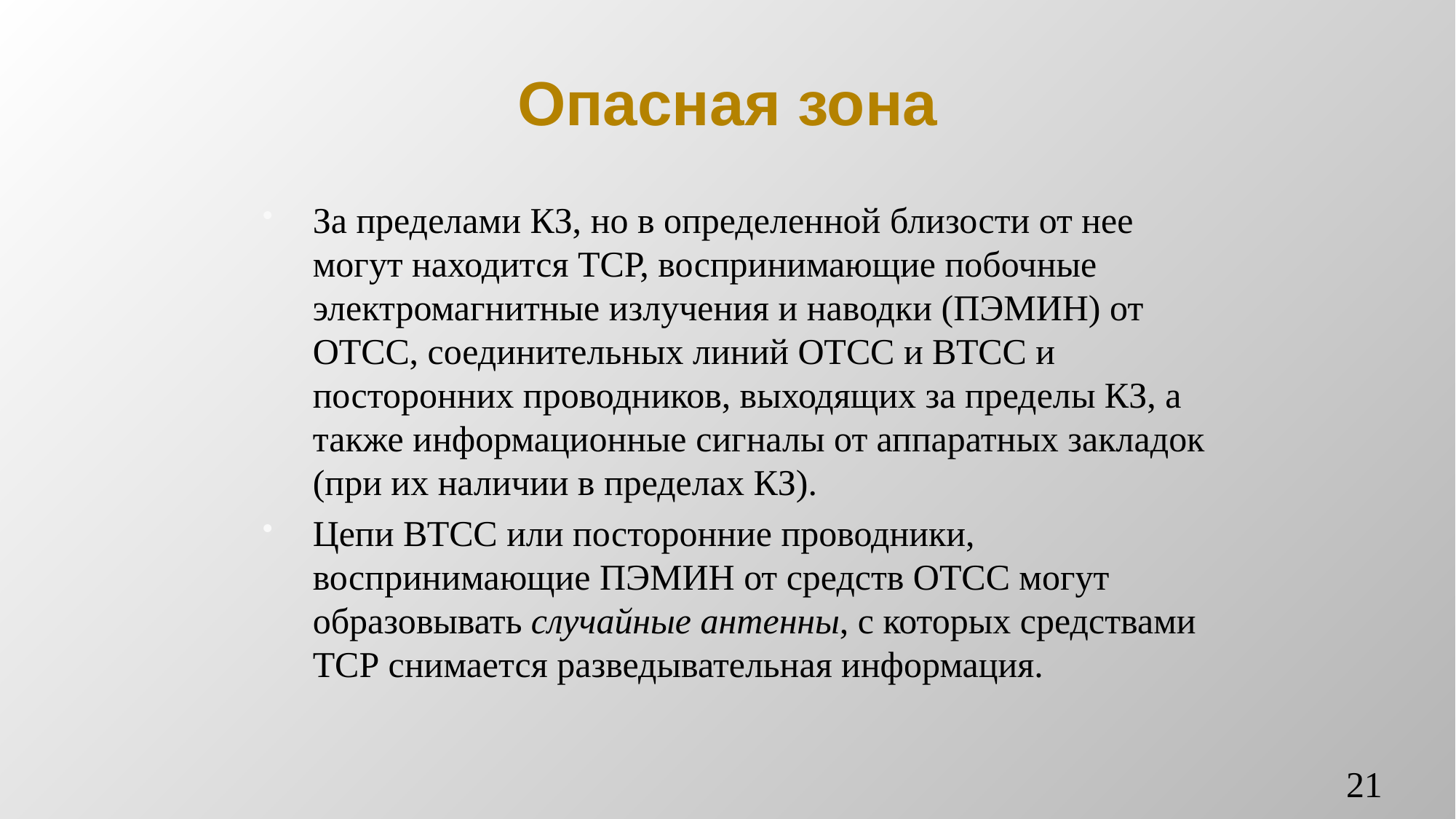

# Опасная зона
За пределами КЗ, но в определенной близости от нее могут находится ТСР, воспринимающие побочные электромагнитные излучения и наводки (ПЭМИН) от ОТСС, соединительных линий ОТСС и ВТСС и посторонних проводников, выходящих за пределы КЗ, а также информационные сигналы от аппаратных закладок (при их наличии в пределах КЗ).
Цепи ВТСС или посторонние проводники, воспринимающие ПЭМИН от средств ОТСС могут образовывать случайные антенны, с которых средствами ТСР снимается разведывательная информация.
21